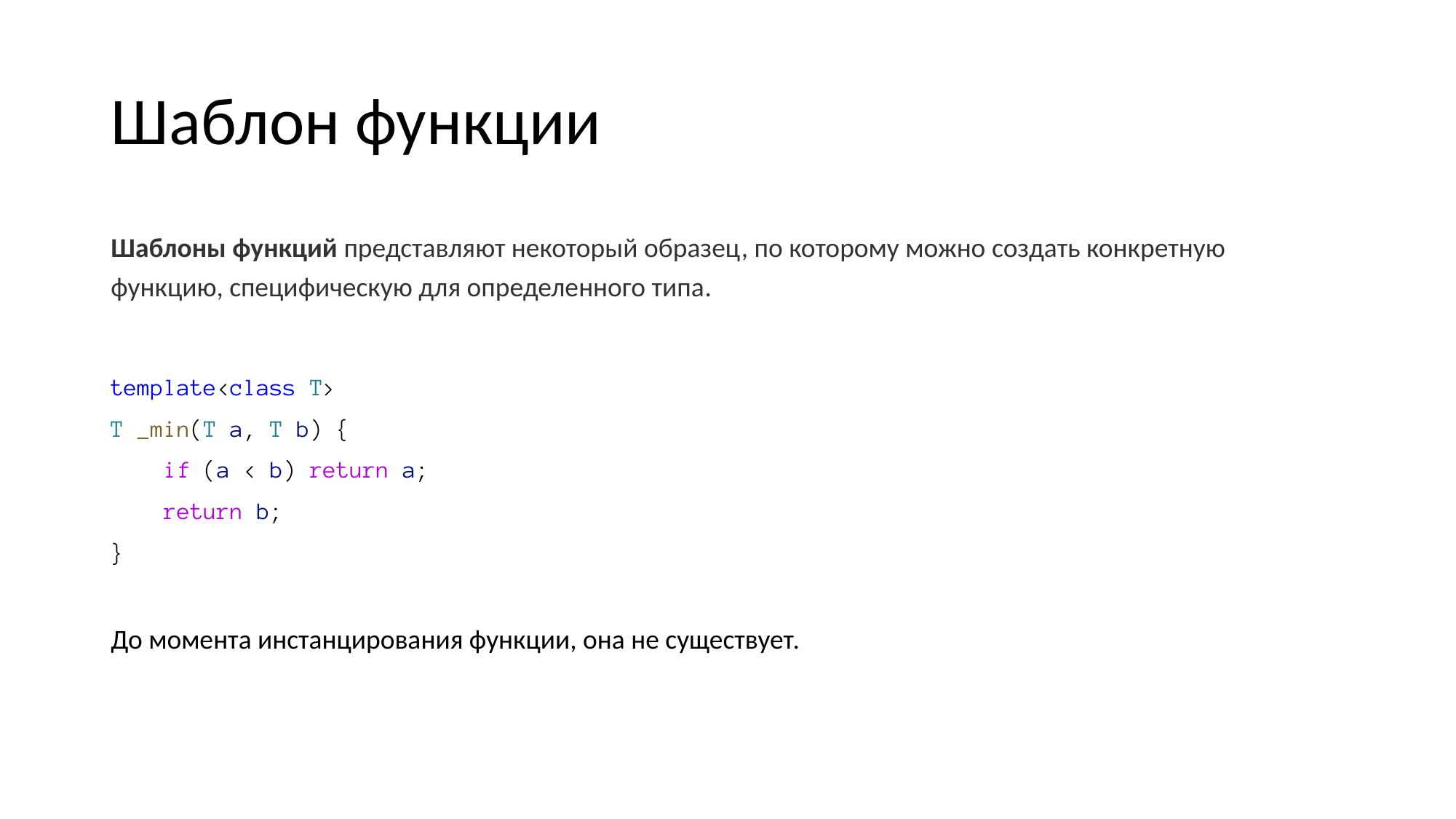

# Шаблон функции
Шаблоны функций представляют некоторый образец, по которому можно создать конкретную функцию, специфическую для определенного типа.

template<class T>
T _min(T a, T b) {
    if (a < b) return a;
    return b;
}

До момента инстанцирования функции, она не существует.